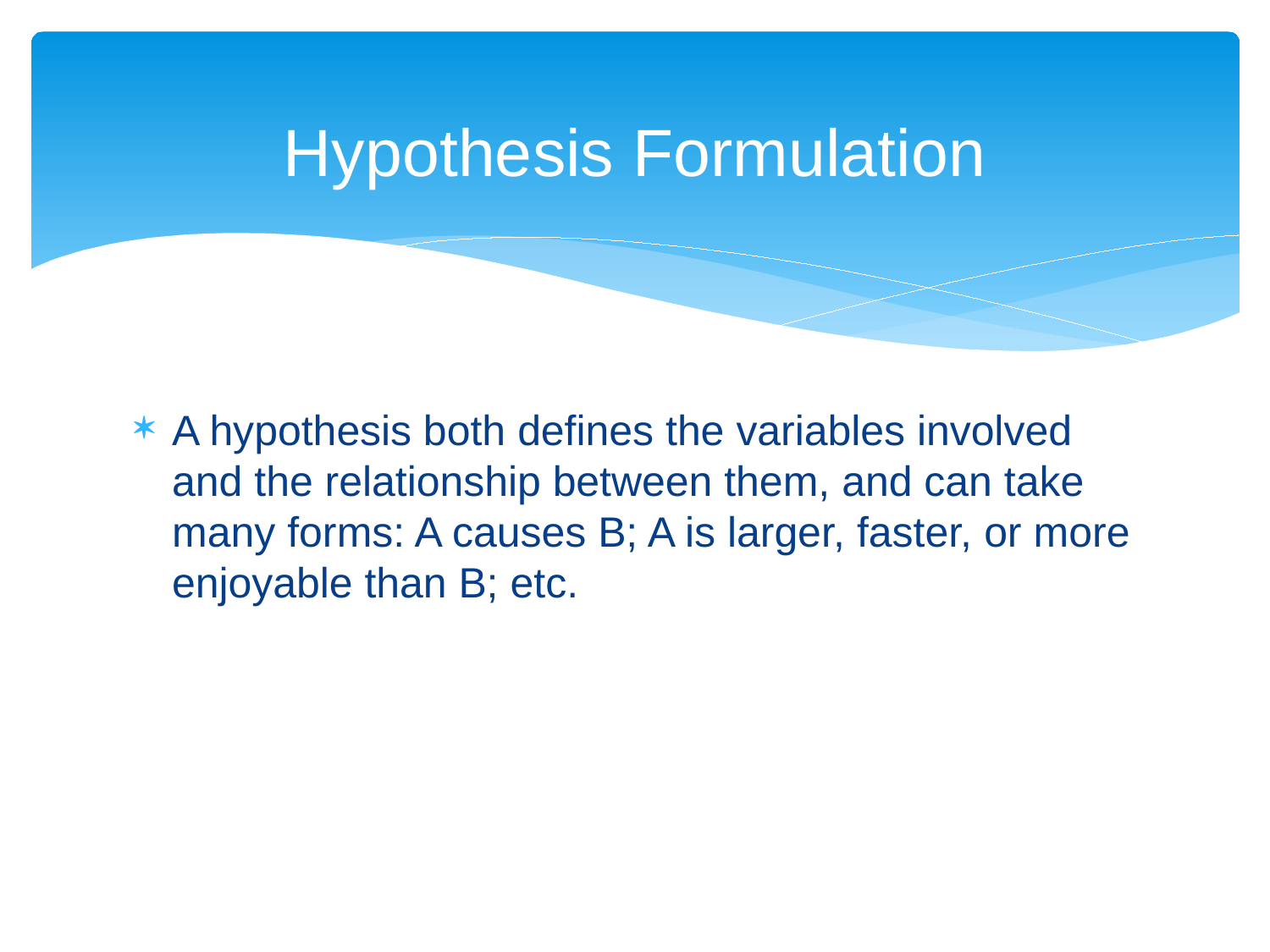

# Hypothesis Formulation
A hypothesis both defines the variables involved and the relationship between them, and can take many forms: A causes B; A is larger, faster, or more enjoyable than B; etc.